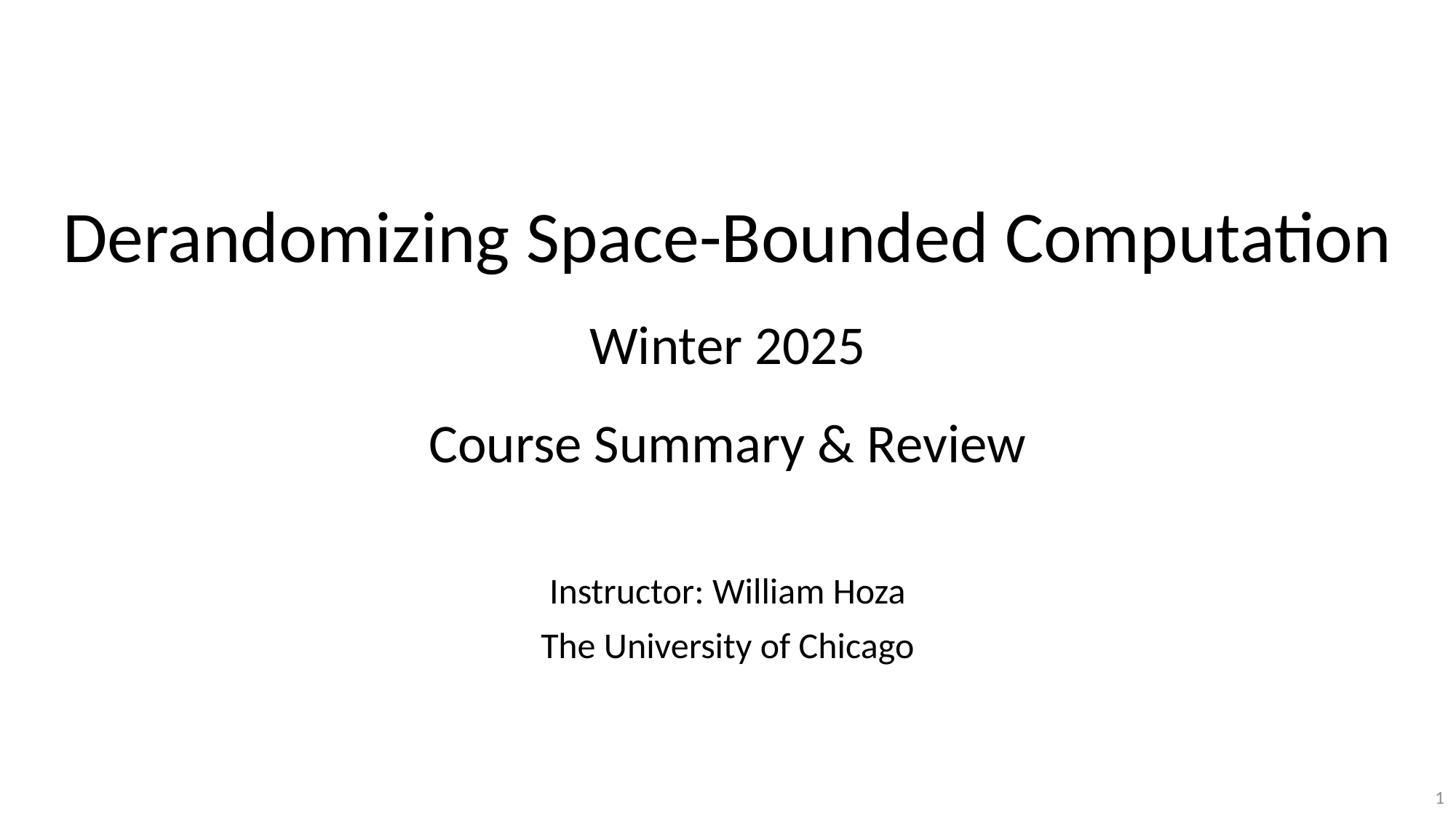

# Derandomizing Space-Bounded Computation Winter 2025 Course Summary & Review
Instructor: William Hoza
The University of Chicago
1